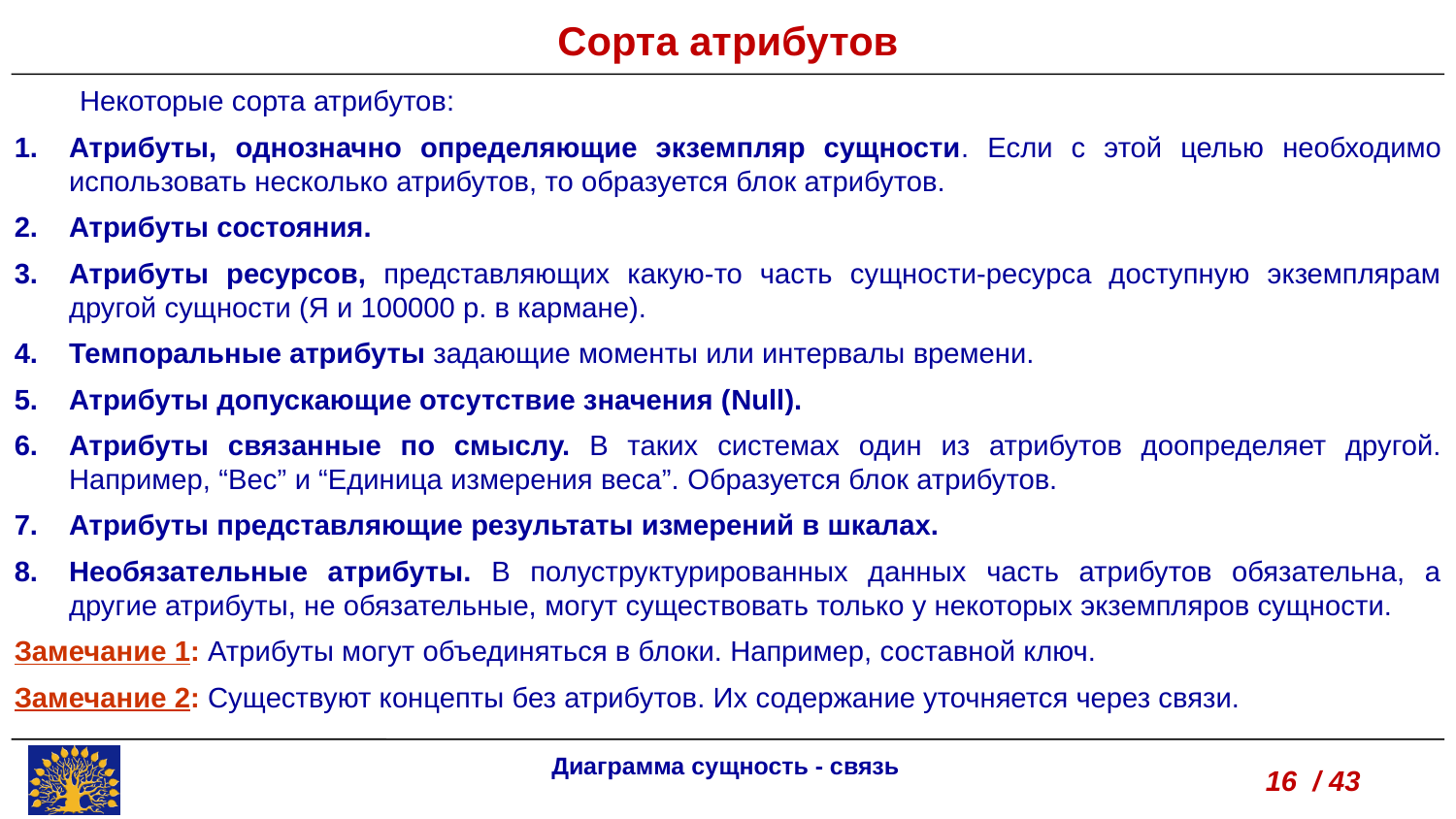

Сорта атрибутов

 Некоторые сорта атрибутов:
Атрибуты, однозначно определяющие экземпляр сущности. Если с этой целью необходимо использовать несколько атрибутов, то образуется блок атрибутов.
Атрибуты состояния.
Атрибуты ресурсов, представляющих какую-то часть сущности-ресурса доступную экземплярам другой сущности (Я и 100000 р. в кармане).
Темпоральные атрибуты задающие моменты или интервалы времени.
Атрибуты допускающие отсутствие значения (Null).
Атрибуты связанные по смыслу. В таких системах один из атрибутов доопределяет другой. Например, “Вес” и “Единица измерения веса”. Образуется блок атрибутов.
Атрибуты представляющие результаты измерений в шкалах.
Необязательные атрибуты. В полуструктурированных данных часть атрибутов обязательна, а другие атрибуты, не обязательные, могут существовать только у некоторых экземпляров сущности.
Замечание 1: Атрибуты могут объединяться в блоки. Например, составной ключ.
Замечание 2: Существуют концепты без атрибутов. Их содержание уточняется через связи.